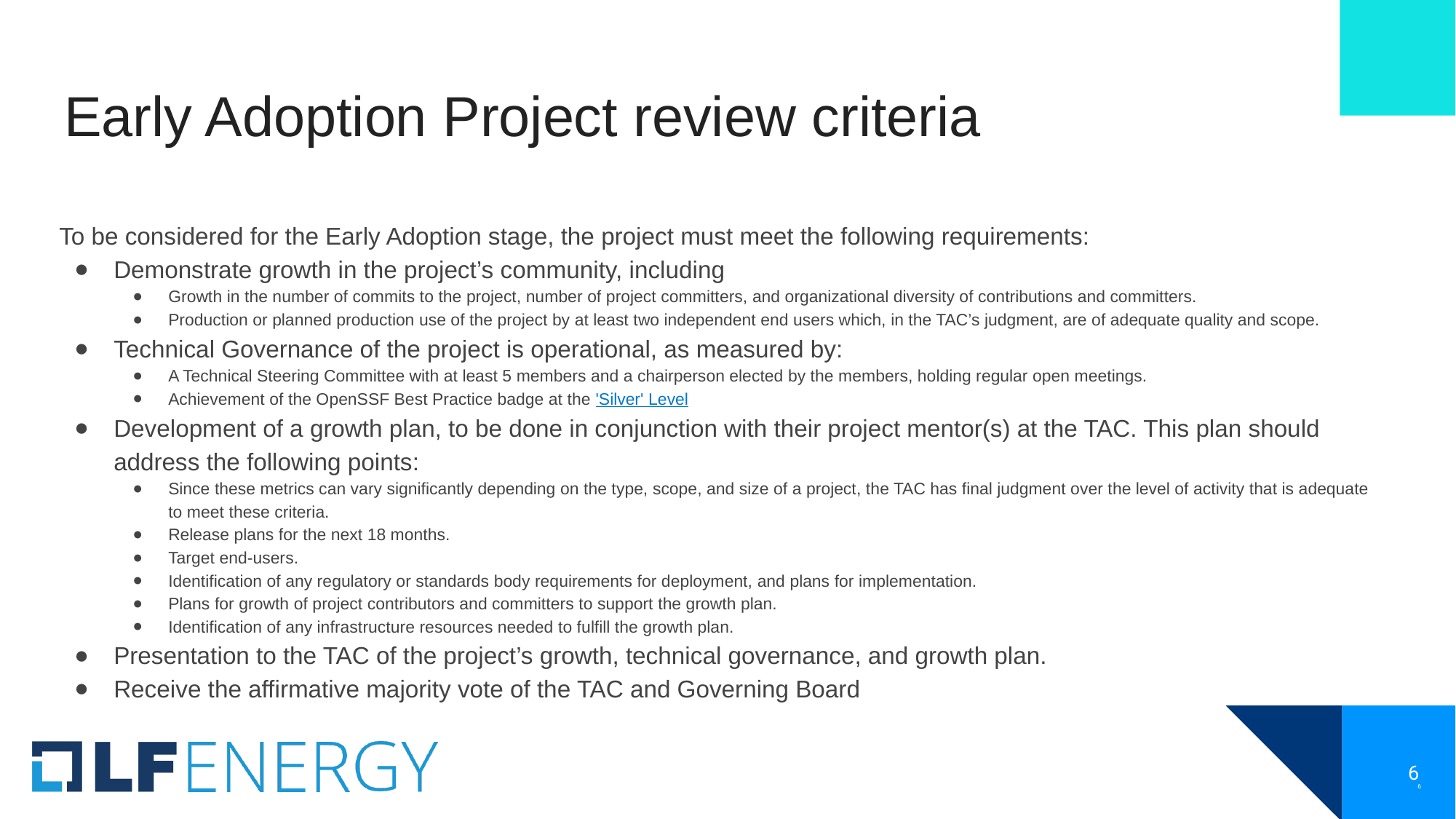

# Early Adoption Project review criteria
To be considered for the Early Adoption stage, the project must meet the following requirements:
Demonstrate growth in the project’s community, including
Growth in the number of commits to the project, number of project committers, and organizational diversity of contributions and committers.
Production or planned production use of the project by at least two independent end users which, in the TAC’s judgment, are of adequate quality and scope.
Technical Governance of the project is operational, as measured by:
A Technical Steering Committee with at least 5 members and a chairperson elected by the members, holding regular open meetings.
Achievement of the OpenSSF Best Practice badge at the 'Silver' Level
Development of a growth plan, to be done in conjunction with their project mentor(s) at the TAC. This plan should address the following points:
Since these metrics can vary significantly depending on the type, scope, and size of a project, the TAC has final judgment over the level of activity that is adequate to meet these criteria.
Release plans for the next 18 months.
Target end-users.
Identification of any regulatory or standards body requirements for deployment, and plans for implementation.
Plans for growth of project contributors and committers to support the growth plan.
Identification of any infrastructure resources needed to fulfill the growth plan.
Presentation to the TAC of the project’s growth, technical governance, and growth plan.
Receive the affirmative majority vote of the TAC and Governing Board
6
6